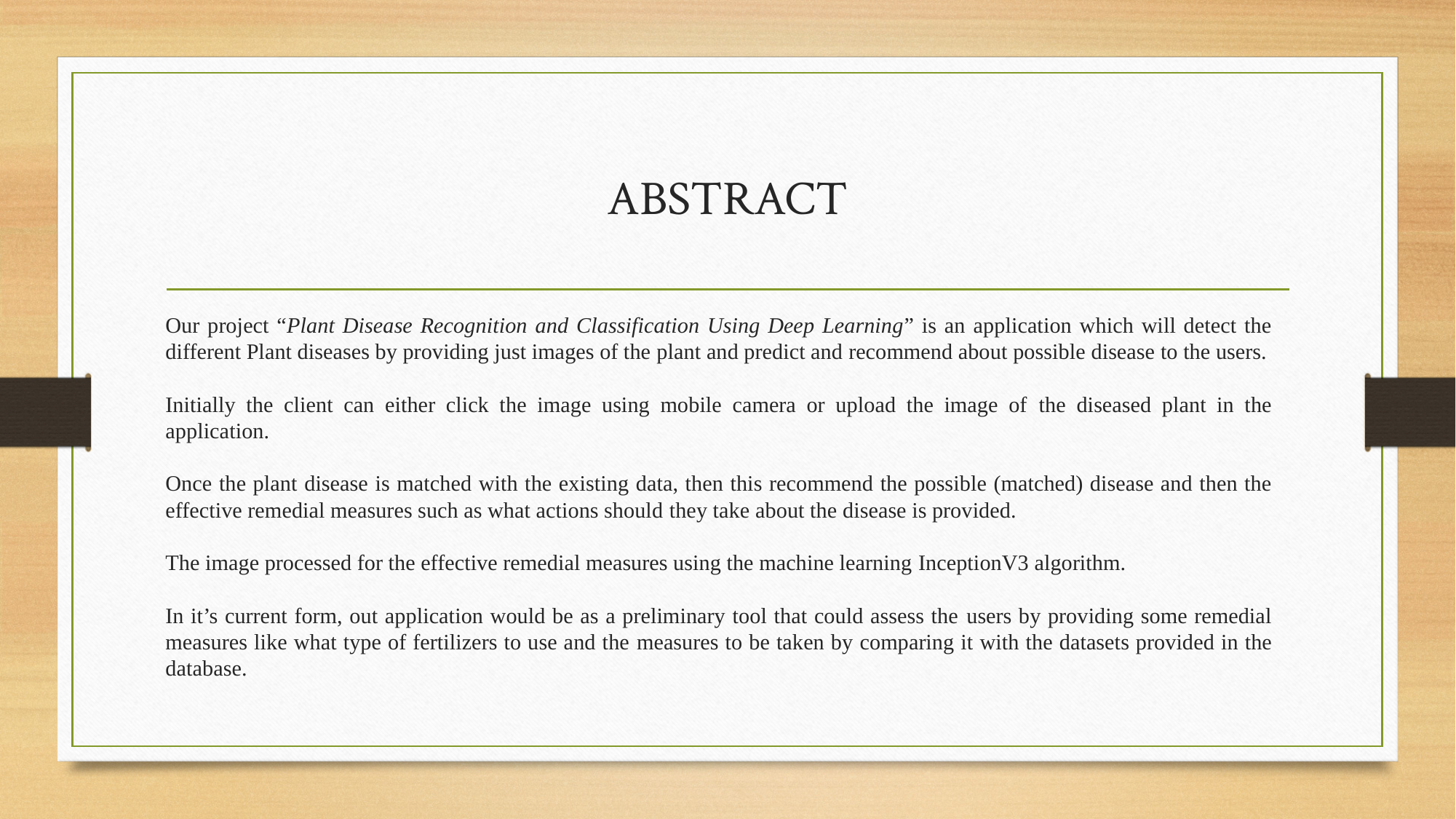

# ABSTRACT
Our project “Plant Disease Recognition and Classification Using Deep Learning” is an application which will detect the different Plant diseases by providing just images of the plant and predict and recommend about possible disease to the users.

Initially the client can either click the image using mobile camera or upload the image of the diseased plant in the application.

Once the plant disease is matched with the existing data, then this recommend the possible (matched) disease and then the effective remedial measures such as what actions should they take about the disease is provided.

The image processed for the effective remedial measures using the machine learning InceptionV3 algorithm.

In it’s current form, out application would be as a preliminary tool that could assess the users by providing some remedial measures like what type of fertilizers to use and the measures to be taken by comparing it with the datasets provided in the database.